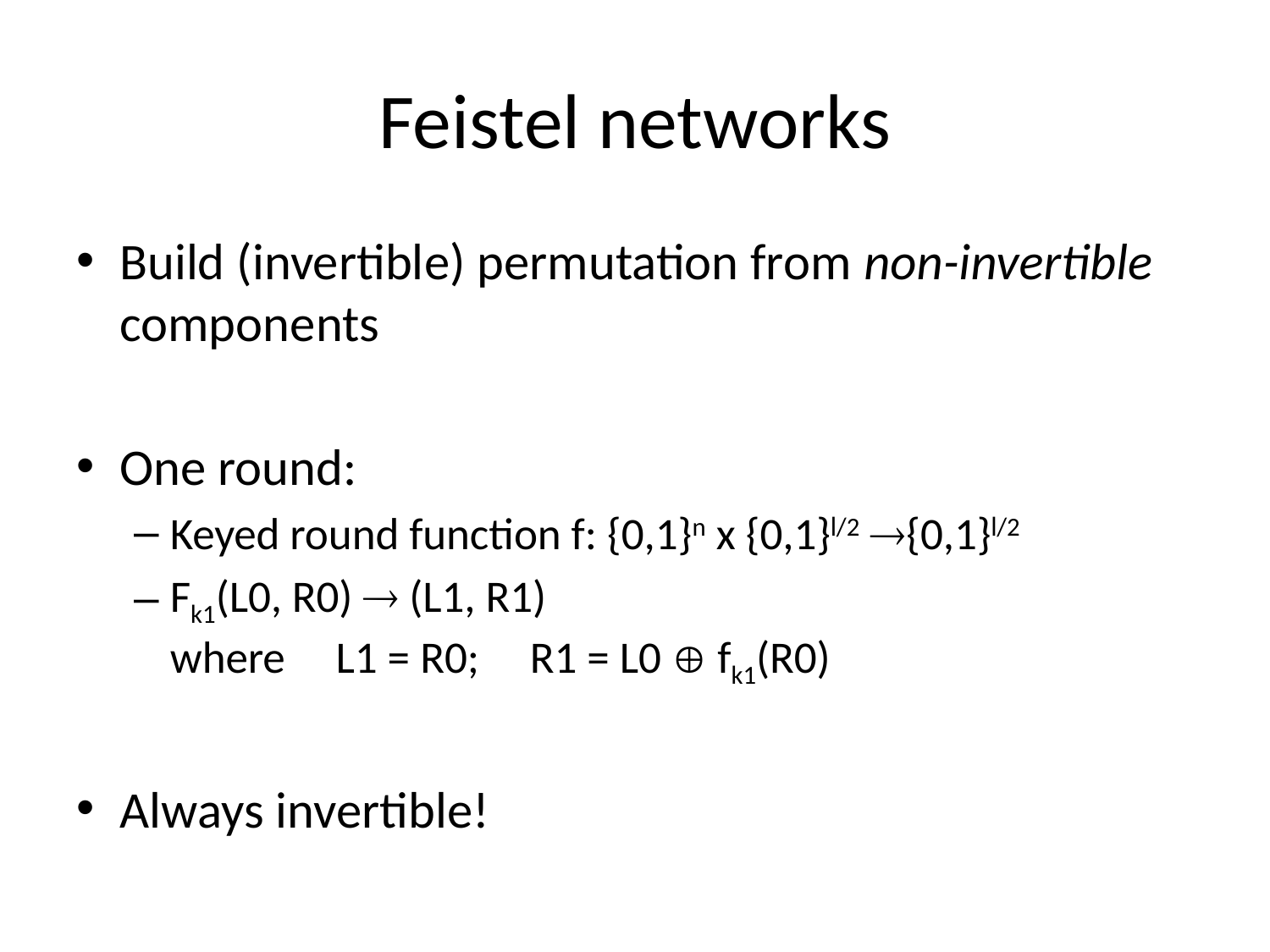

# Feistel networks
Build (invertible) permutation from non-invertible components

One round:
Keyed round function f: {0,1}n x {0,1}l/2 →{0,1}l/2
Fk1(L0, R0) → (L1, R1)
where     L1 = R0;     R1 = L0 ⊕ fk1(R0)

Always invertible!